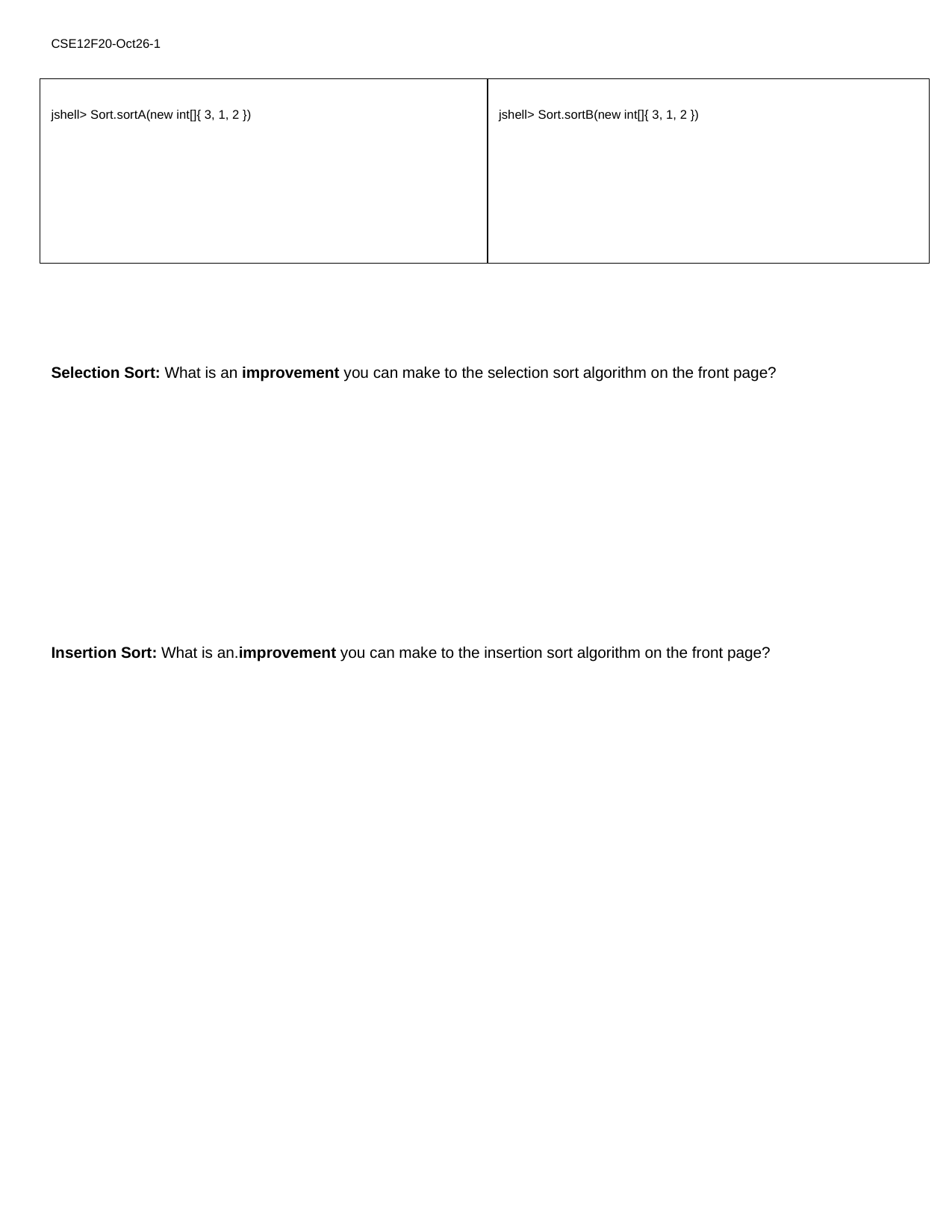

CSE12F20-Oct26-1

jshell> Sort.sortA(new int[]{ 3, 1, 2 })

jshell> Sort.sortB(new int[]{ 3, 1, 2 })

Selection Sort: What is an improvement you can make to the selection sort algorithm on the front page?

Insertion Sort: What is an.improvement you can make to the insertion sort algorithm on the front page?